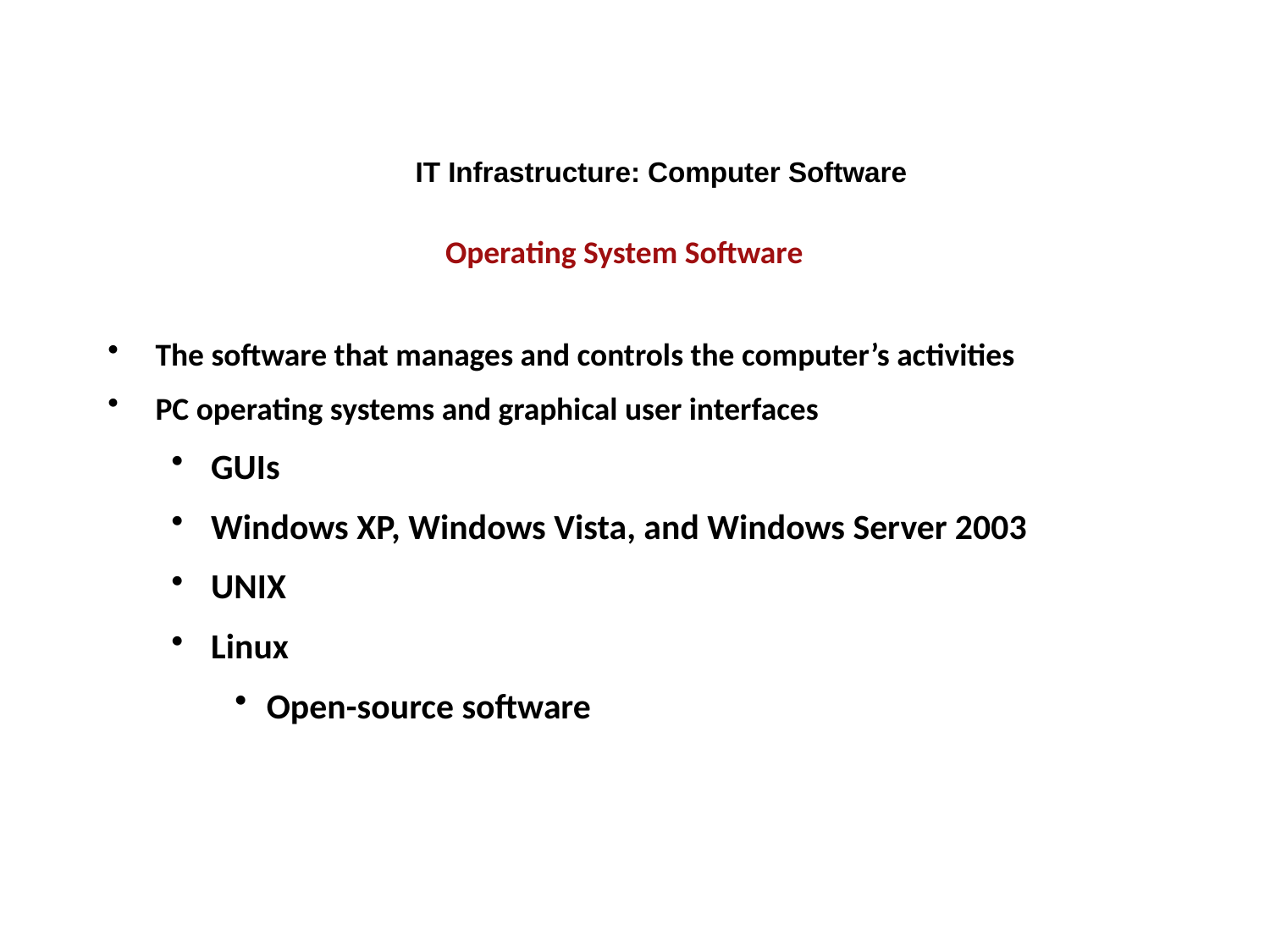

IT Infrastructure: Computer Software
Operating System Software
The software that manages and controls the computer’s activities
PC operating systems and graphical user interfaces
GUIs
Windows XP, Windows Vista, and Windows Server 2003
UNIX
Linux
Open-source software